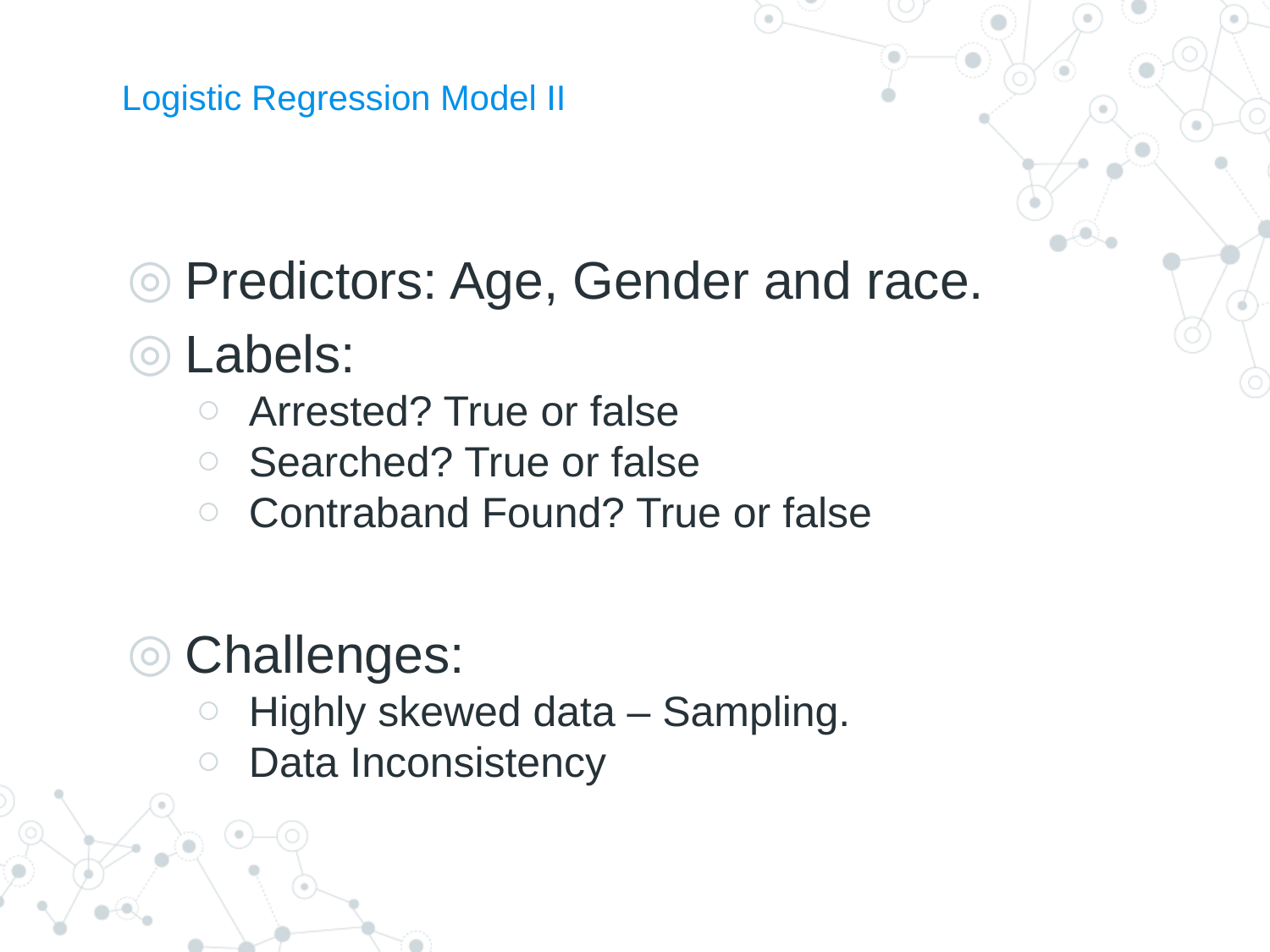

# Logistic Regression Model II
Predictors: Age, Gender and race.
Labels:
Arrested? True or false
Searched? True or false
Contraband Found? True or false

Challenges:
Highly skewed data – Sampling.
Data Inconsistency